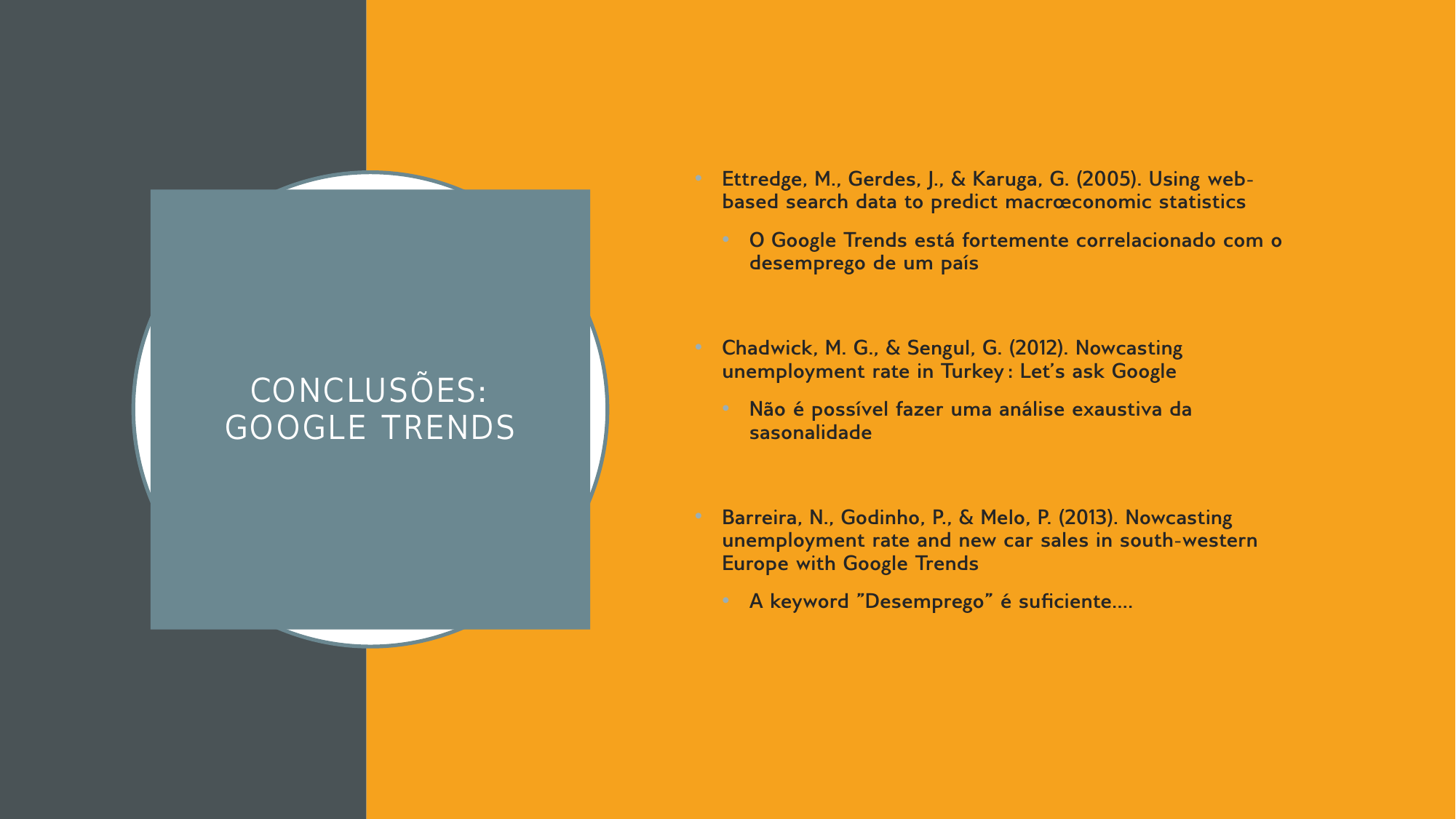

Ettredge, M., Gerdes, J., & Karuga, G. (2005). Using web-based search data to predict macroeconomic statistics
O Google Trends está fortemente correlacionado com o desemprego de um país

Chadwick, M. G., & Sengul, G. (2012). Nowcasting unemployment rate in Turkey : Let’s ask Google
Não é possível fazer uma análise exaustiva da sasonalidade

Barreira, N., Godinho, P., & Melo, P. (2013). Nowcasting unemployment rate and new car sales in south-western Europe with Google Trends
A keyword ”Desemprego” é suficiente….

# conclusões: Google trends